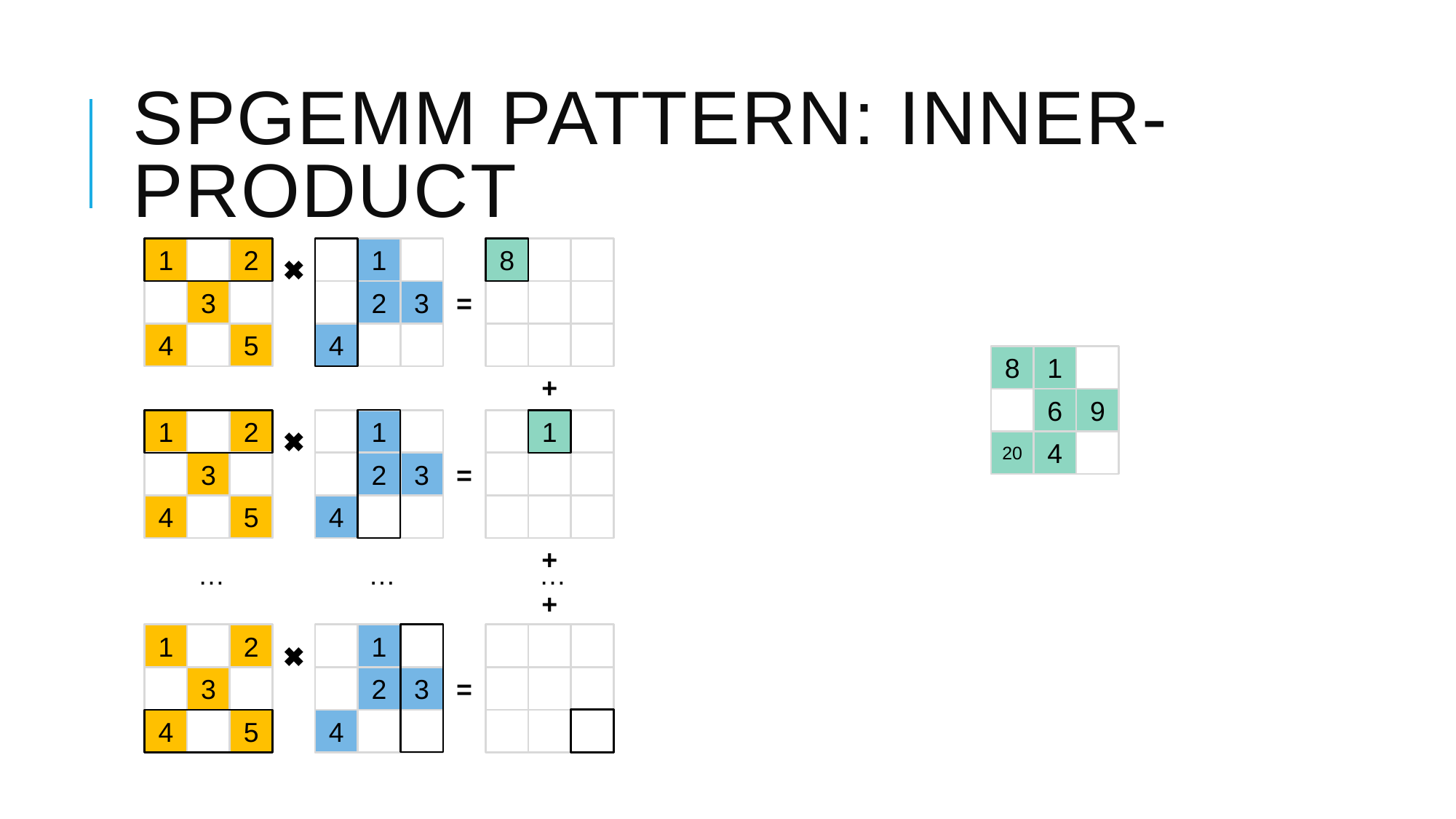

# SpGEMM Pattern: inner-product

8

1

2

3

4

5

1

3

2

4

✖️
=
8

8
1
+

1

2

3

4

5

1

3

2

4

✖️
=
6
9

1

1
20
4
+
…
…
…
+

1

2

1

3

3

✖️

2

=
4

5
4